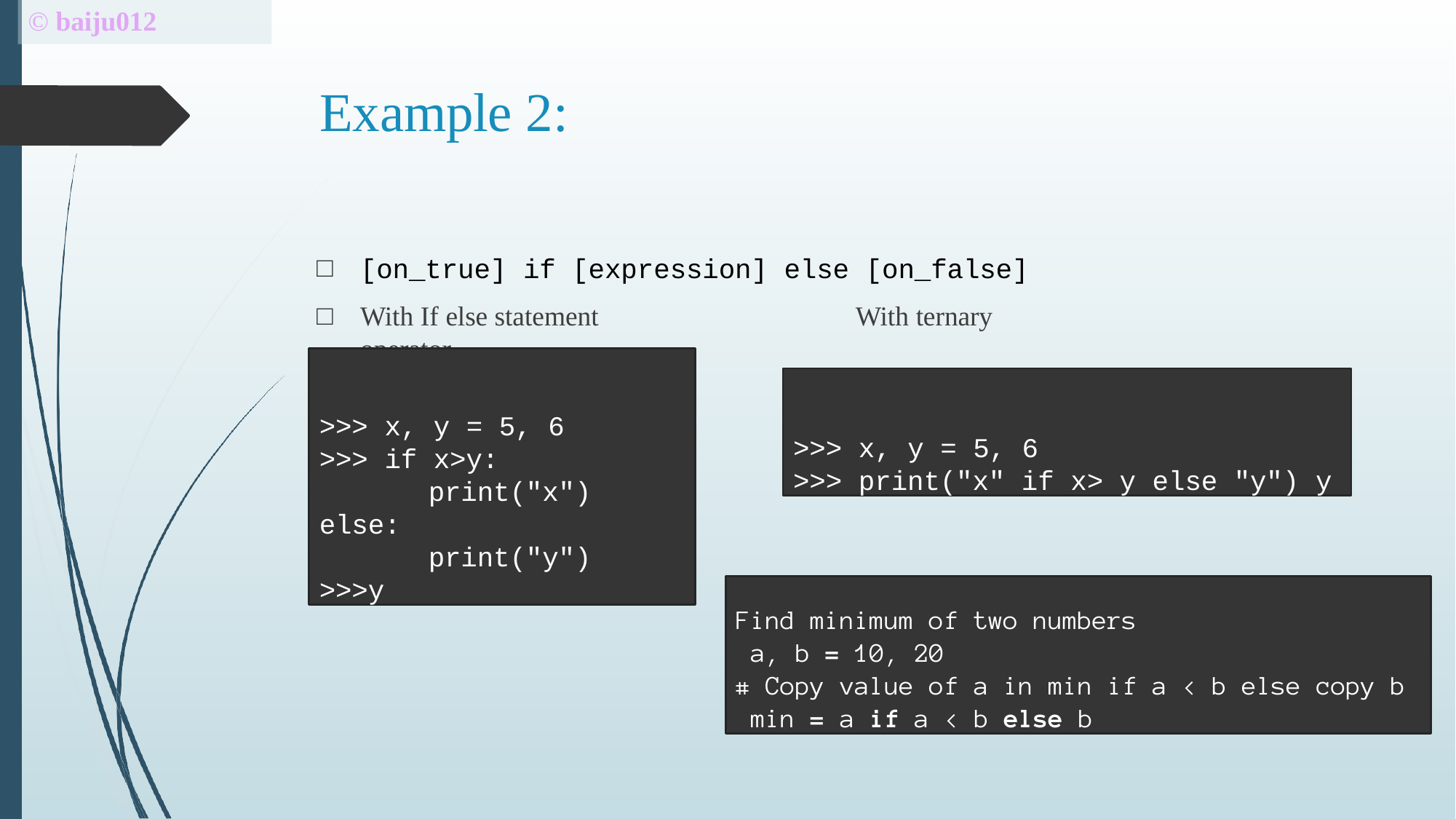

# © baiju012
Example 2:
[on_true] if [expression] else [on_false]
With If else statement	With ternary operator

>>> x, y = 5, 6
>>> if x>y:
print("x")
else:
print("y")
>>>y

>>> x, y = 5, 6
>>> print("x" if x> y else "y") y

Find minimum of two numbers  a, b = 10, 20
# Copy value of a in min if a < b else copy b  min = a if a < b else b